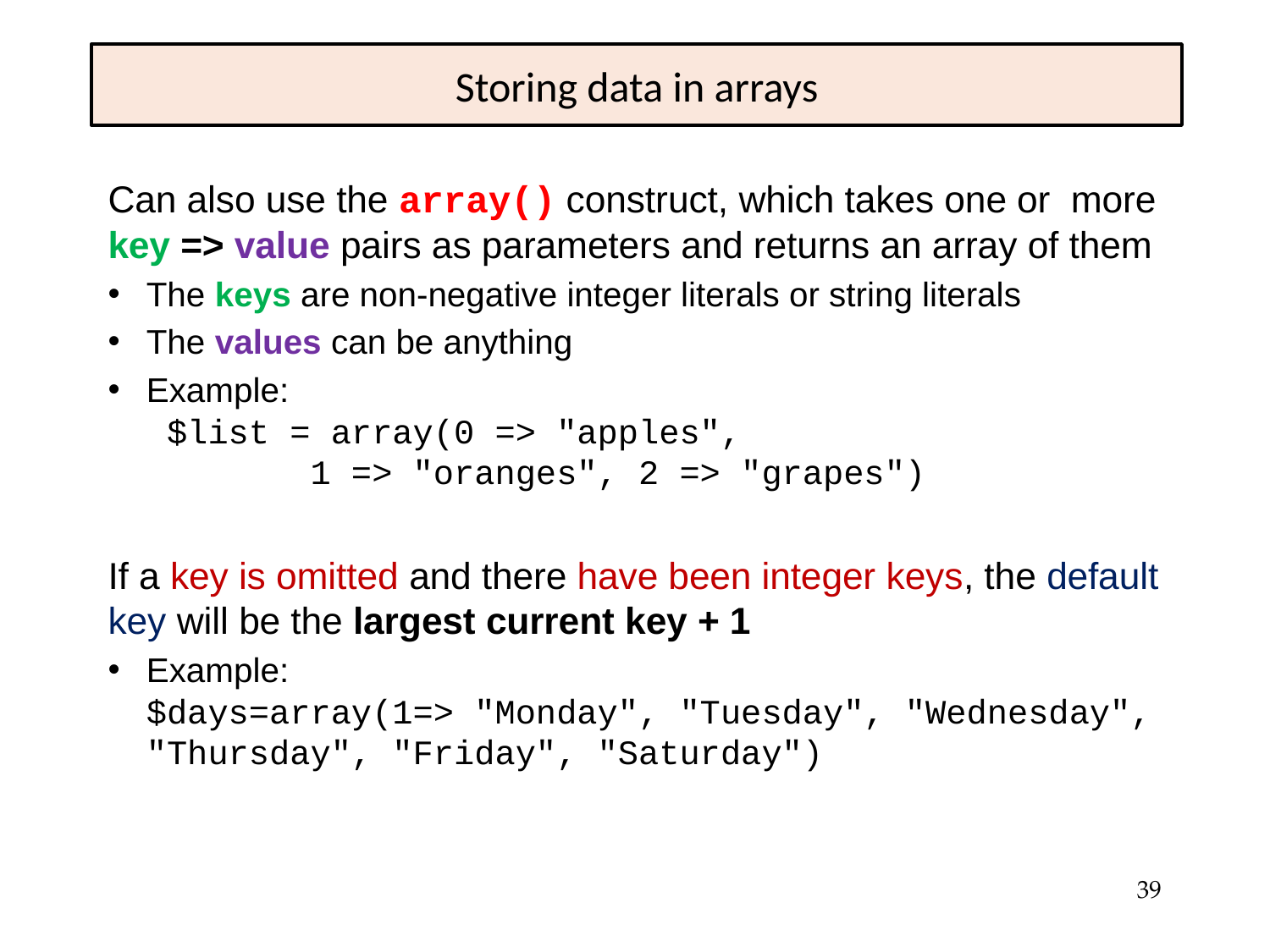

# Storing data in arrays
Can also use the array() construct, which takes one or  more key => value pairs as parameters and returns an array of them
The keys are non-negative integer literals or string literals
The values can be anything
Example:
 $list = array(0 => "apples",
        1 => "oranges", 2 => "grapes")

If a key is omitted and there have been integer keys, the default key will be the largest current key + 1
Example:
$days=array(1=> "Monday", "Tuesday", "Wednesday", "Thursday", "Friday", "Saturday")

39